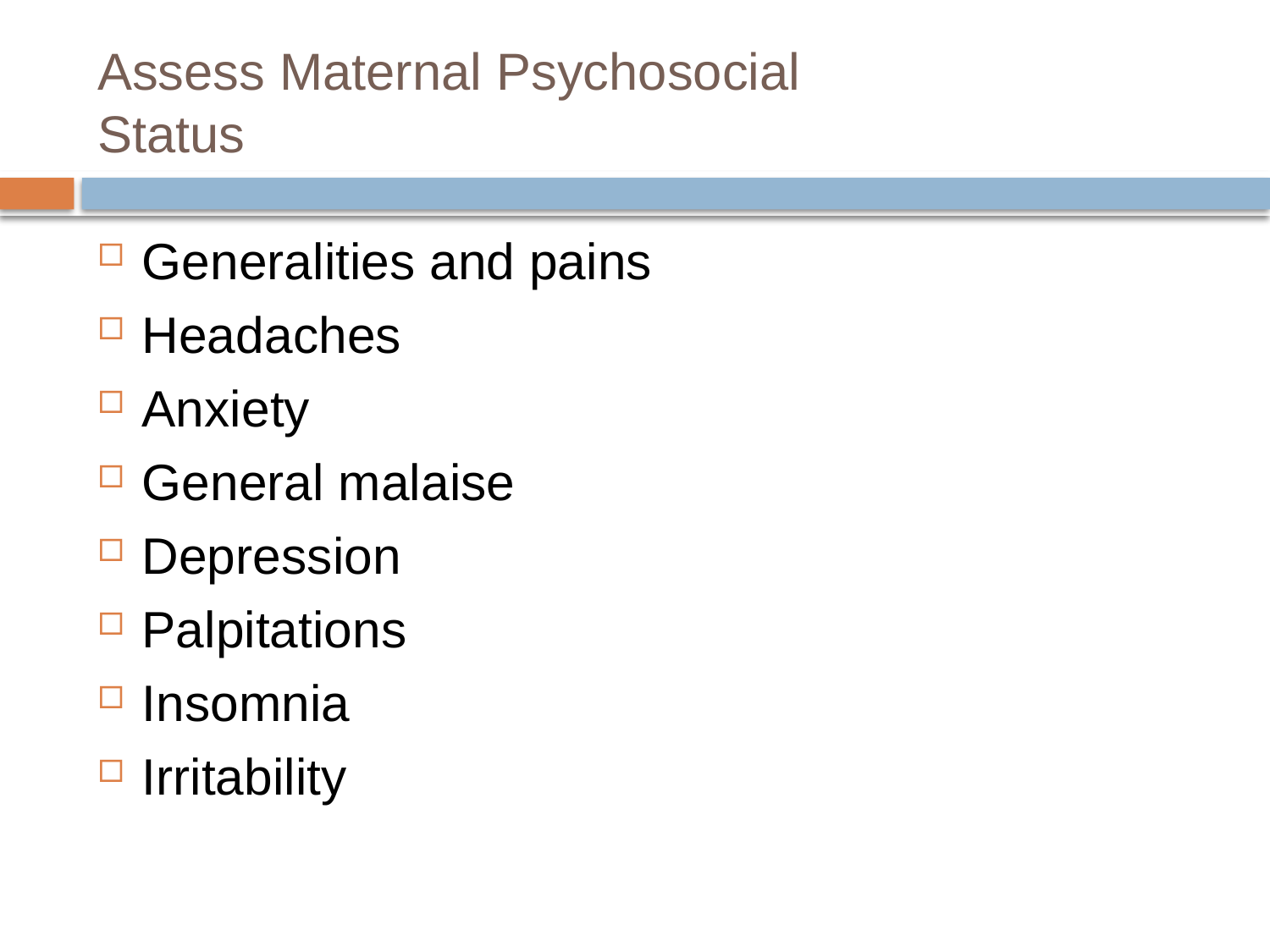

# Assess Maternal Psychosocial Status
Generalities and pains
Headaches
Anxiety
General malaise
Depression
Palpitations
Insomnia
Irritability